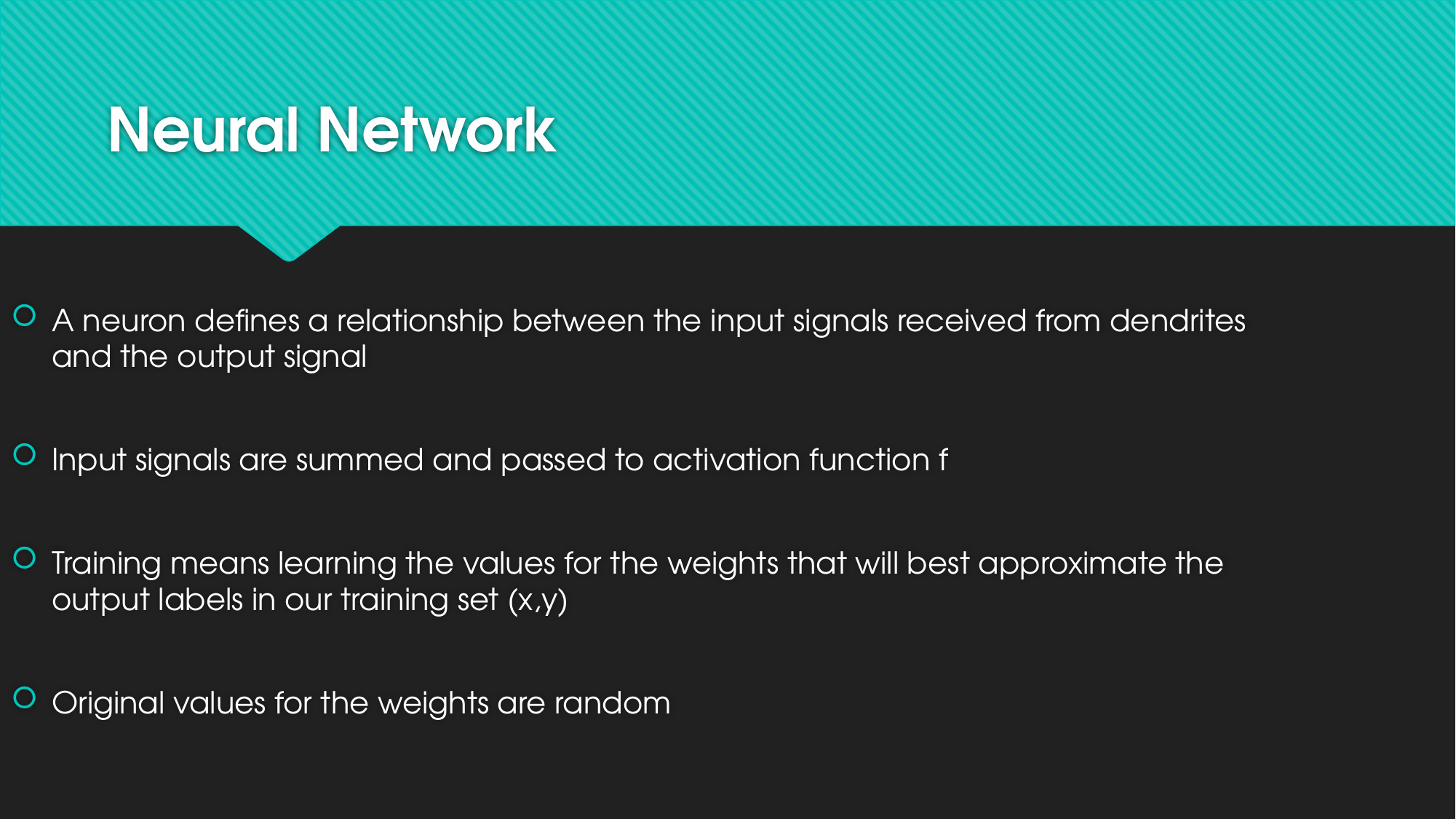

# Neural Network
A neuron defines a relationship between the input signals received from dendrites and the output signal

Input signals are summed and passed to activation function f

Training means learning the values for the weights that will best approximate the output labels in our training set (x,y)

Original values for the weights are random